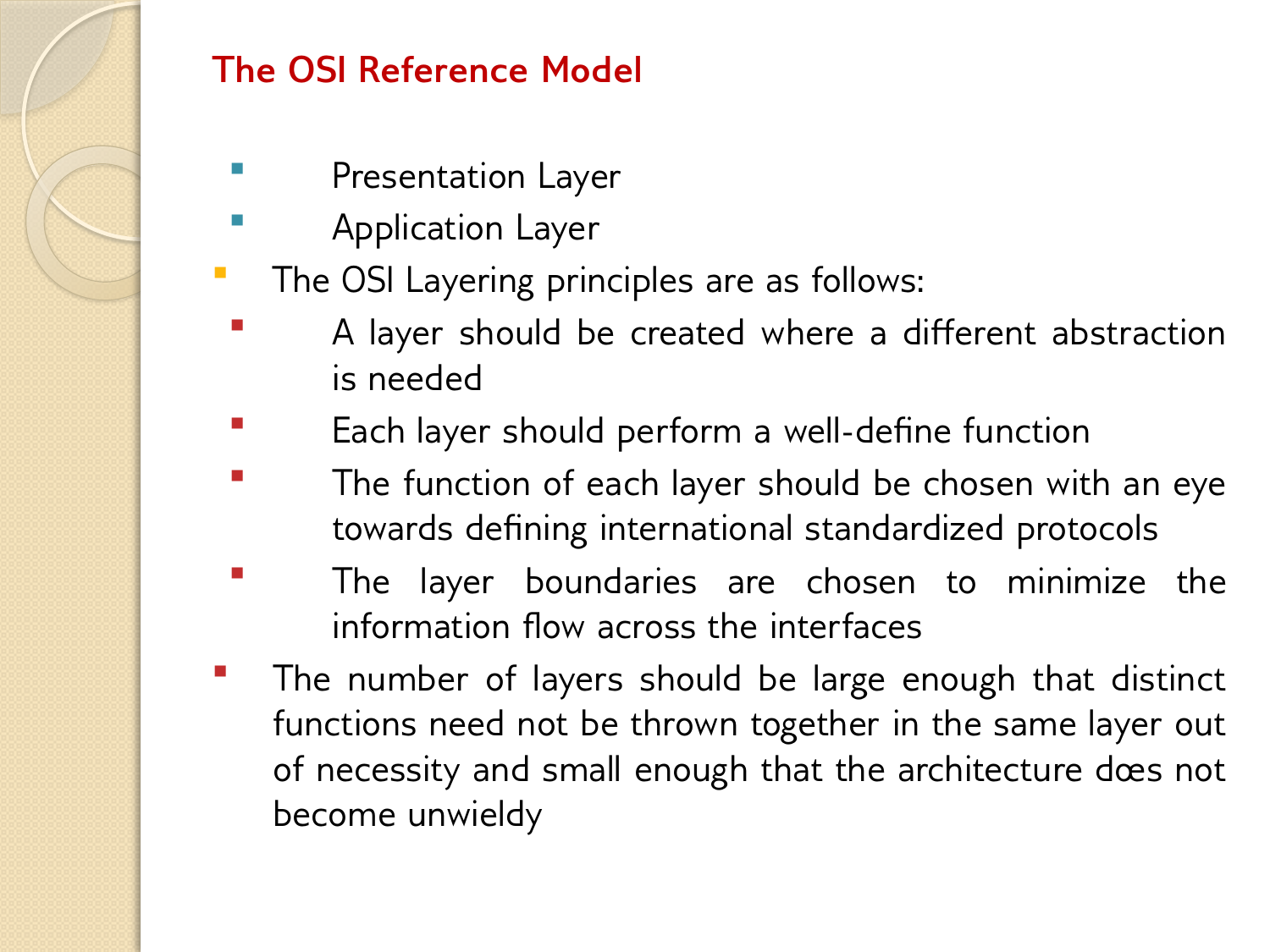

# The OSI Reference Model
Presentation Layer
Application Layer
The OSI Layering principles are as follows:
A layer should be created where a different abstraction is needed
Each layer should perform a well-define function
The function of each layer should be chosen with an eye towards defining international standardized protocols
The layer boundaries are chosen to minimize the information flow across the interfaces
The number of layers should be large enough that distinct functions need not be thrown together in the same layer out of necessity and small enough that the architecture does not become unwieldy